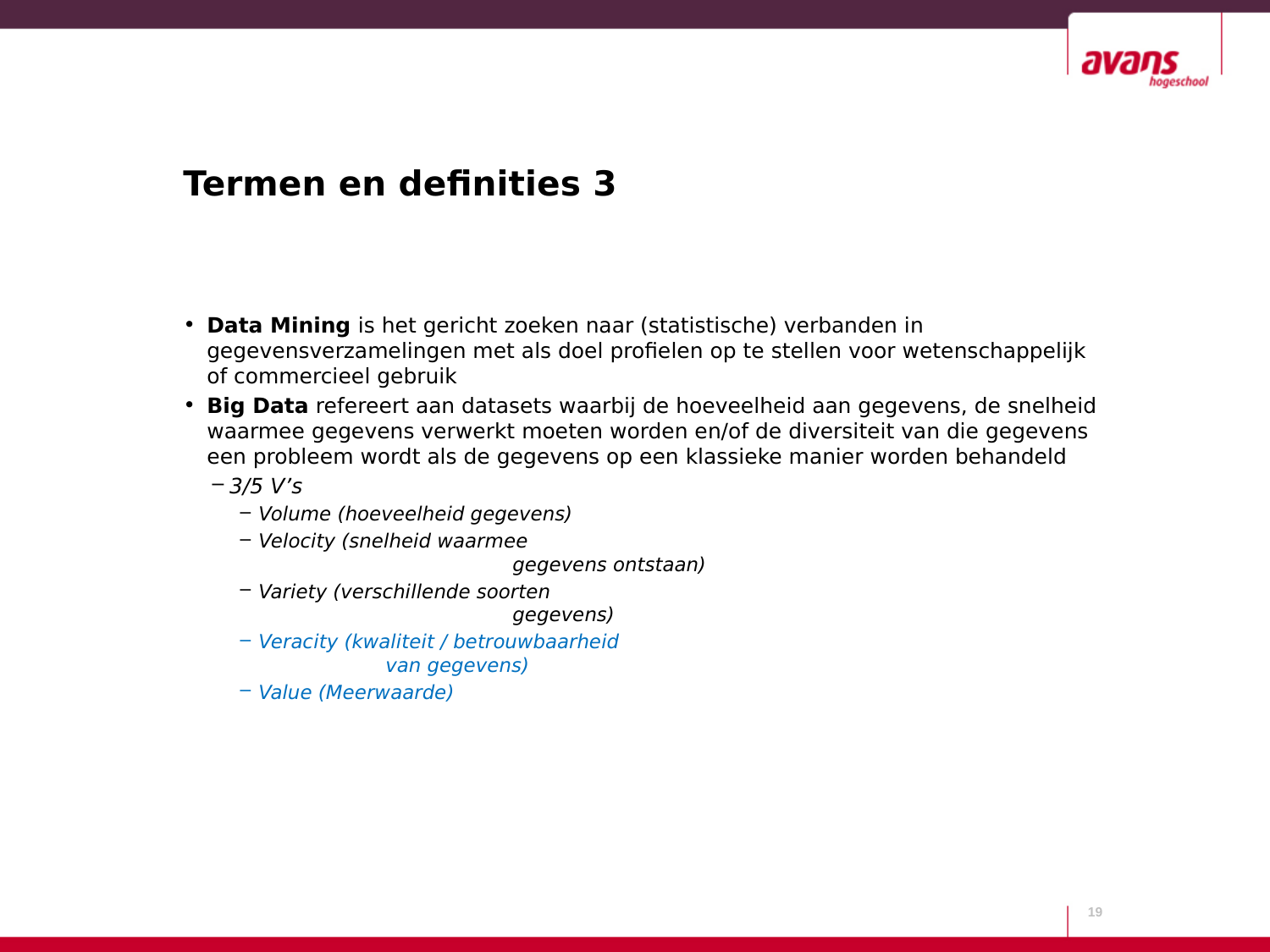

# Termen en definities 3
Data Mining is het gericht zoeken naar (statistische) verbanden in gegevensverzamelingen met als doel profielen op te stellen voor wetenschappelijk of commercieel gebruik
Big Data refereert aan datasets waarbij de hoeveelheid aan gegevens, de snelheid waarmee gegevens verwerkt moeten worden en/of de diversiteit van die gegevens een probleem wordt als de gegevens op een klassieke manier worden behandeld
3/5 V’s
Volume (hoeveelheid gegevens)
Velocity (snelheid waarmee
		gegevens ontstaan)
Variety (verschillende soorten
		gegevens)
Veracity (kwaliteit / betrouwbaarheid
	van gegevens)
Value (Meerwaarde)
19